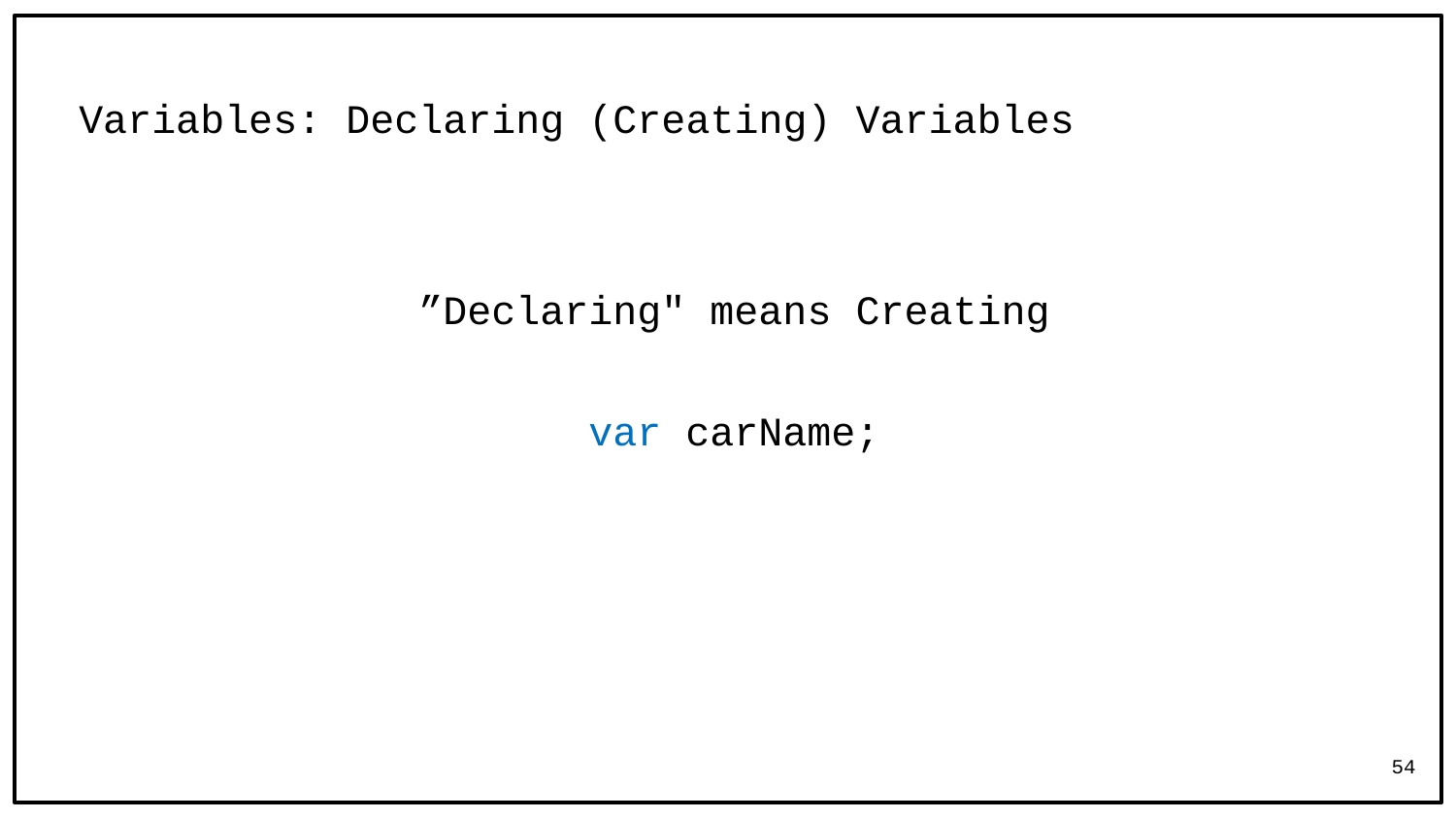

# Variables: Declaring (Creating) Variables
”Declaring" means Creating

var carName;
54